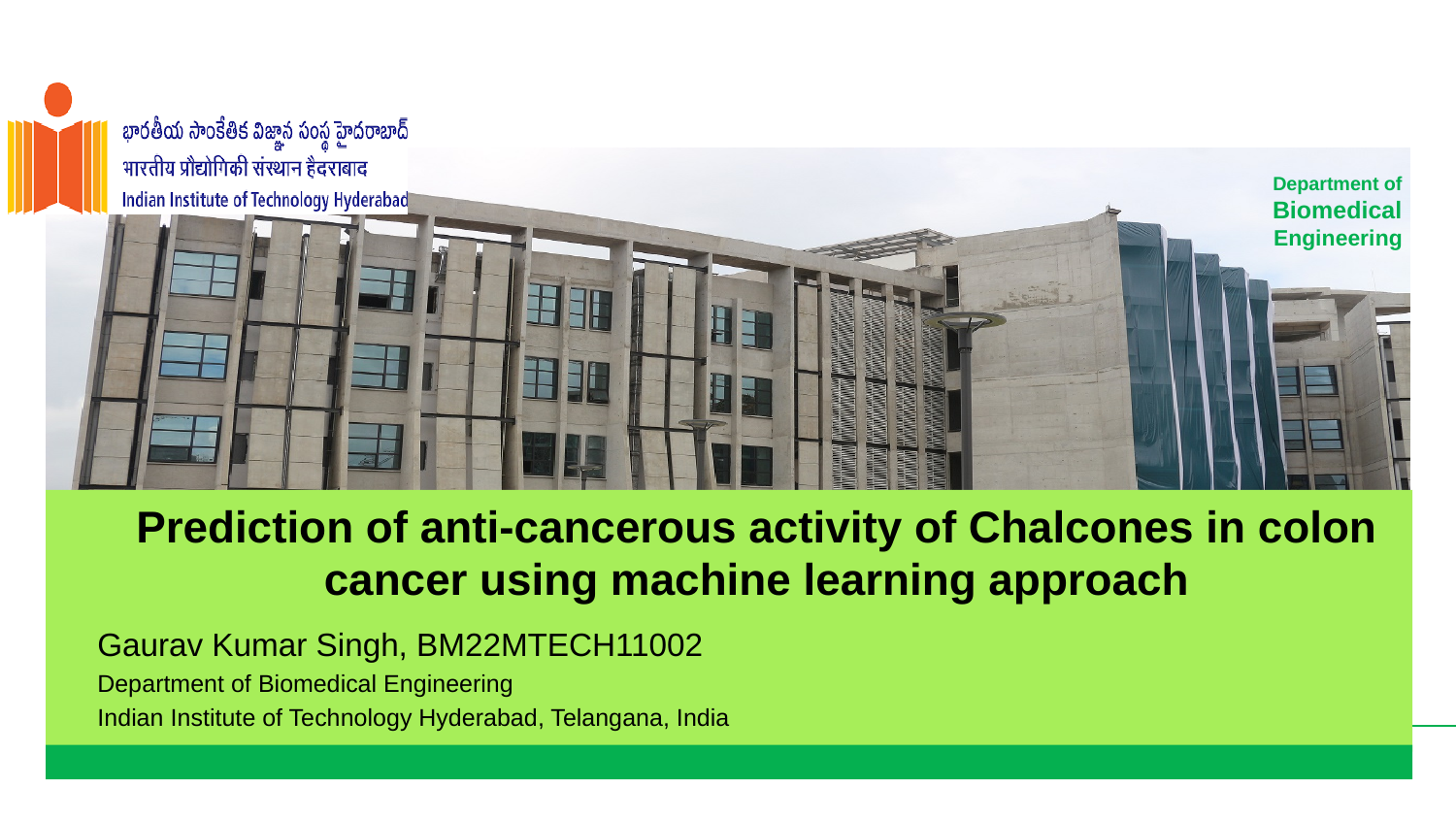

# Prediction of anti-cancerous activity of Chalcones in colon cancer using machine learning approach
Gaurav Kumar Singh, BM22MTECH11002
Department of Biomedical Engineering
Indian Institute of Technology Hyderabad, Telangana, India